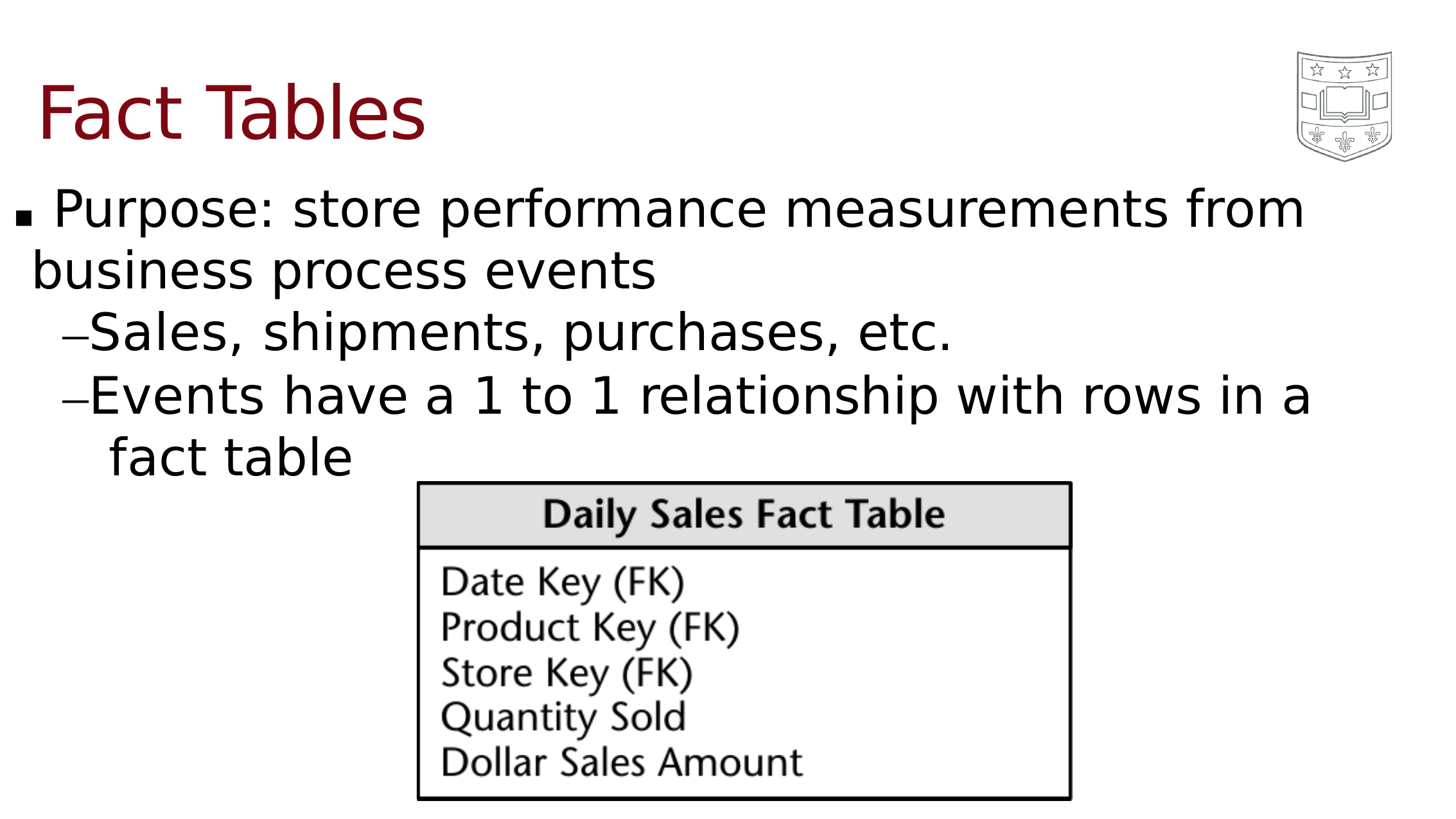

# Fact Tables
◼	Purpose: store performance measurements from  business process events
–Sales, shipments, purchases, etc.
–Events have a 1 to 1 relationship with rows in a  fact table